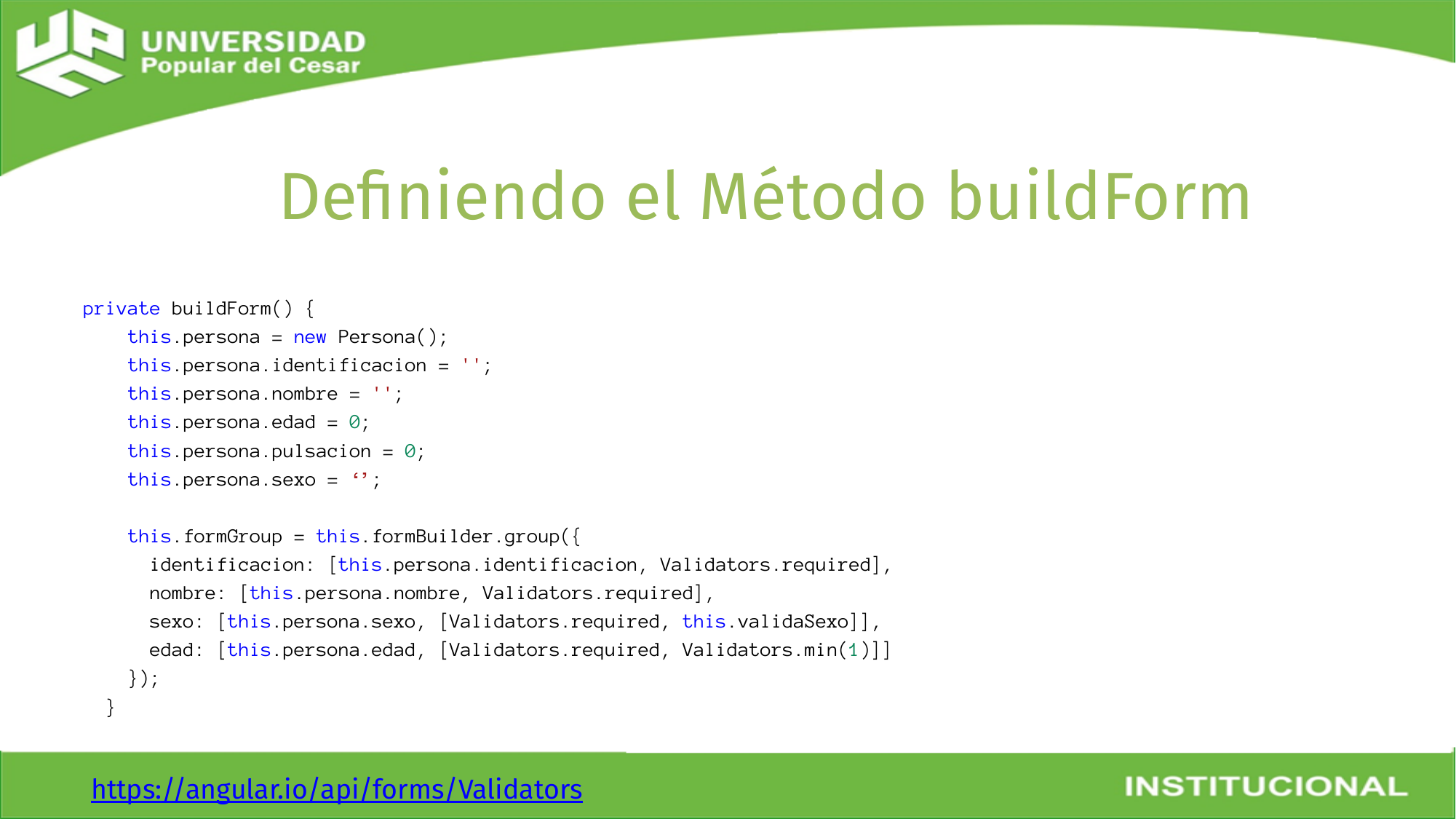

# Definiendo el Método buildForm
private buildForm() {
    this.persona = new Persona();
    this.persona.identificacion = '';
    this.persona.nombre = '';
    this.persona.edad = 0;
    this.persona.pulsacion = 0;
    this.persona.sexo = ‘’;

    this.formGroup = this.formBuilder.group({
      identificacion: [this.persona.identificacion, Validators.required],
      nombre: [this.persona.nombre, Validators.required],
      sexo: [this.persona.sexo, [Validators.required, this.validaSexo]],
      edad: [this.persona.edad, [Validators.required, Validators.min(1)]]
    });
  }

https://angular.io/api/forms/Validators